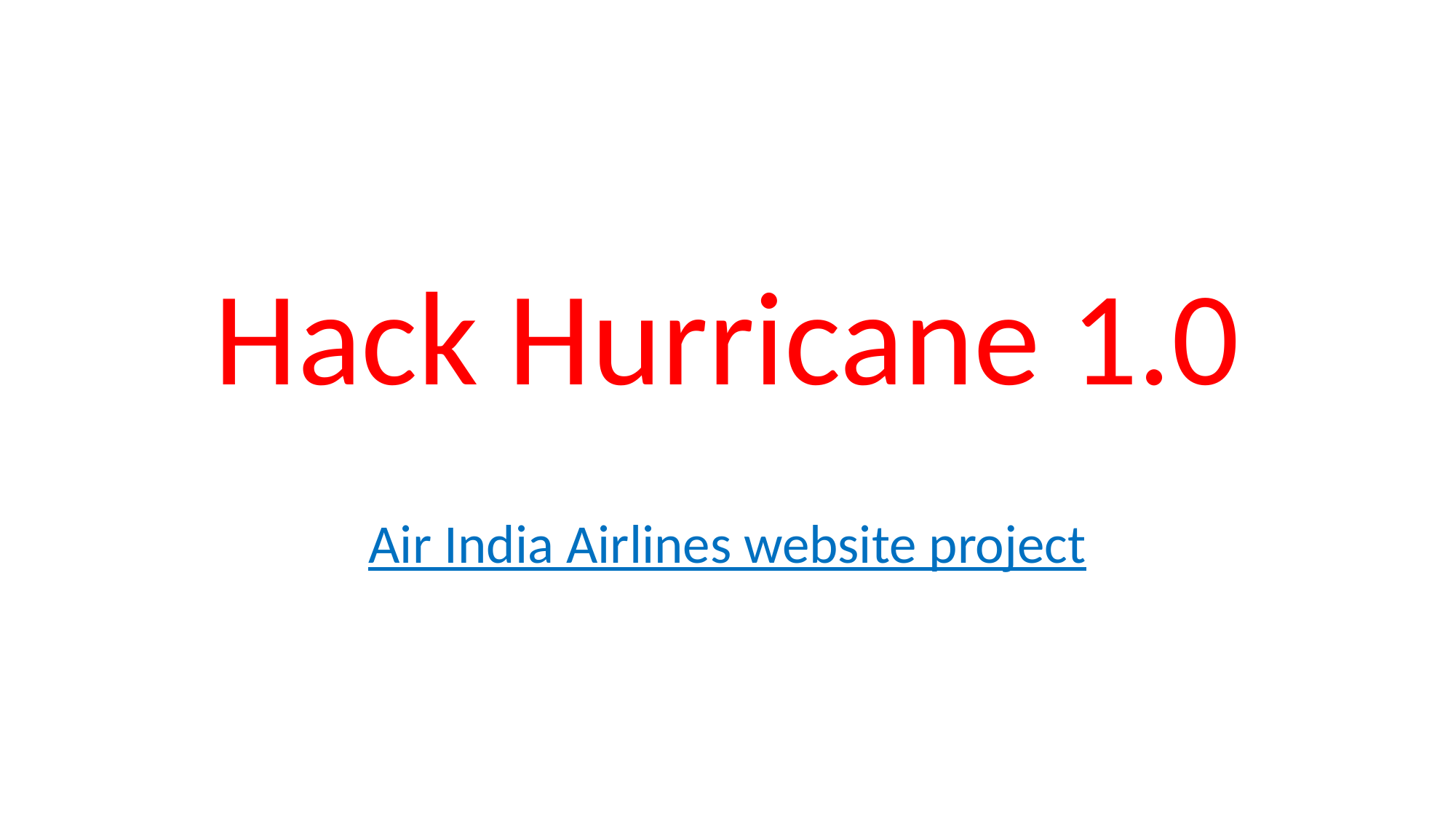

# Hack Hurricane 1.0

Air India Airlines website project